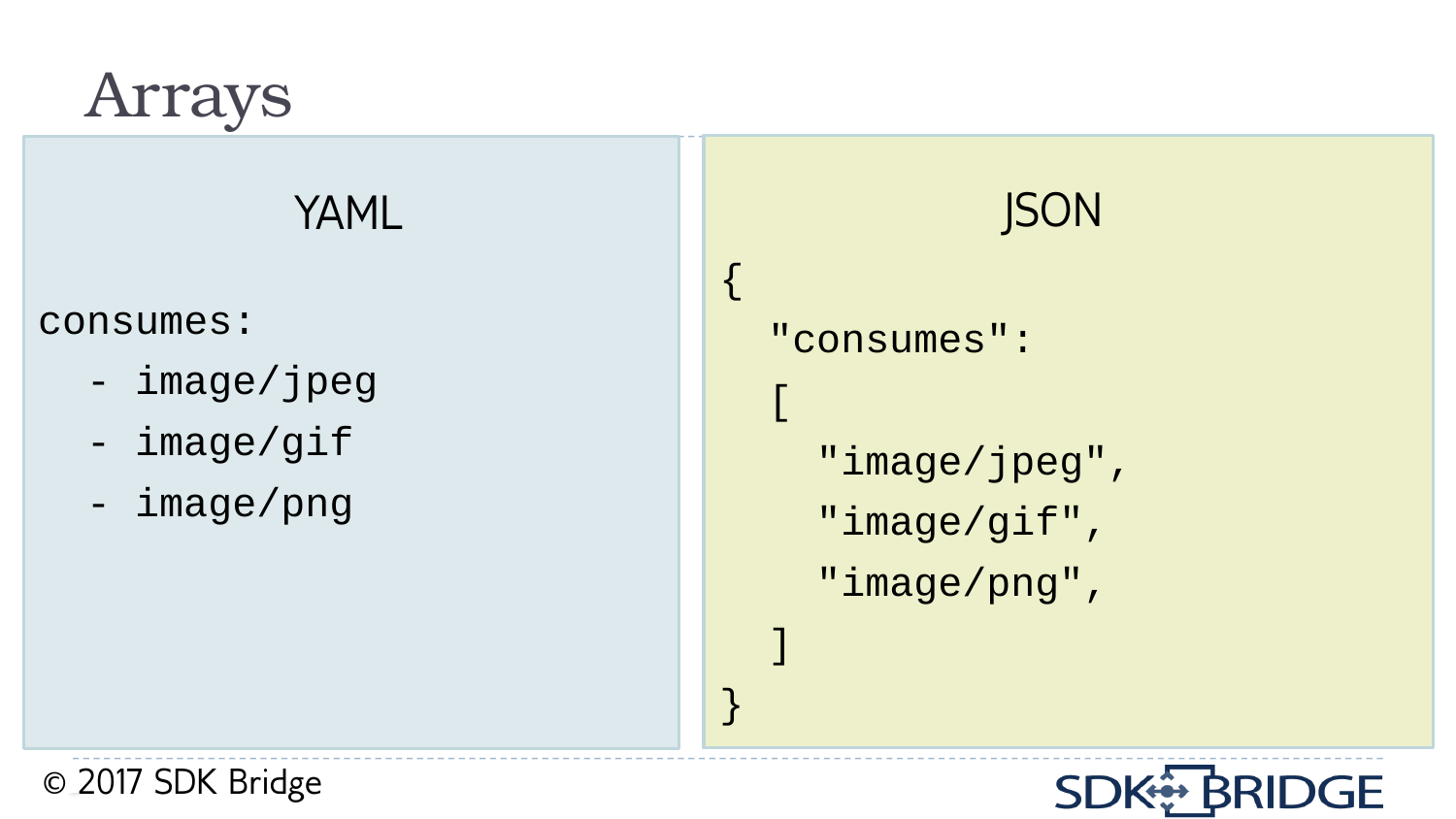

# Arrays

JSON
YAML
{
  "consumes":
  [
    "image/jpeg",
    "image/gif",
    "image/png",
  ]
}
consumes:
  - image/jpeg
  - image/gif
  - image/png